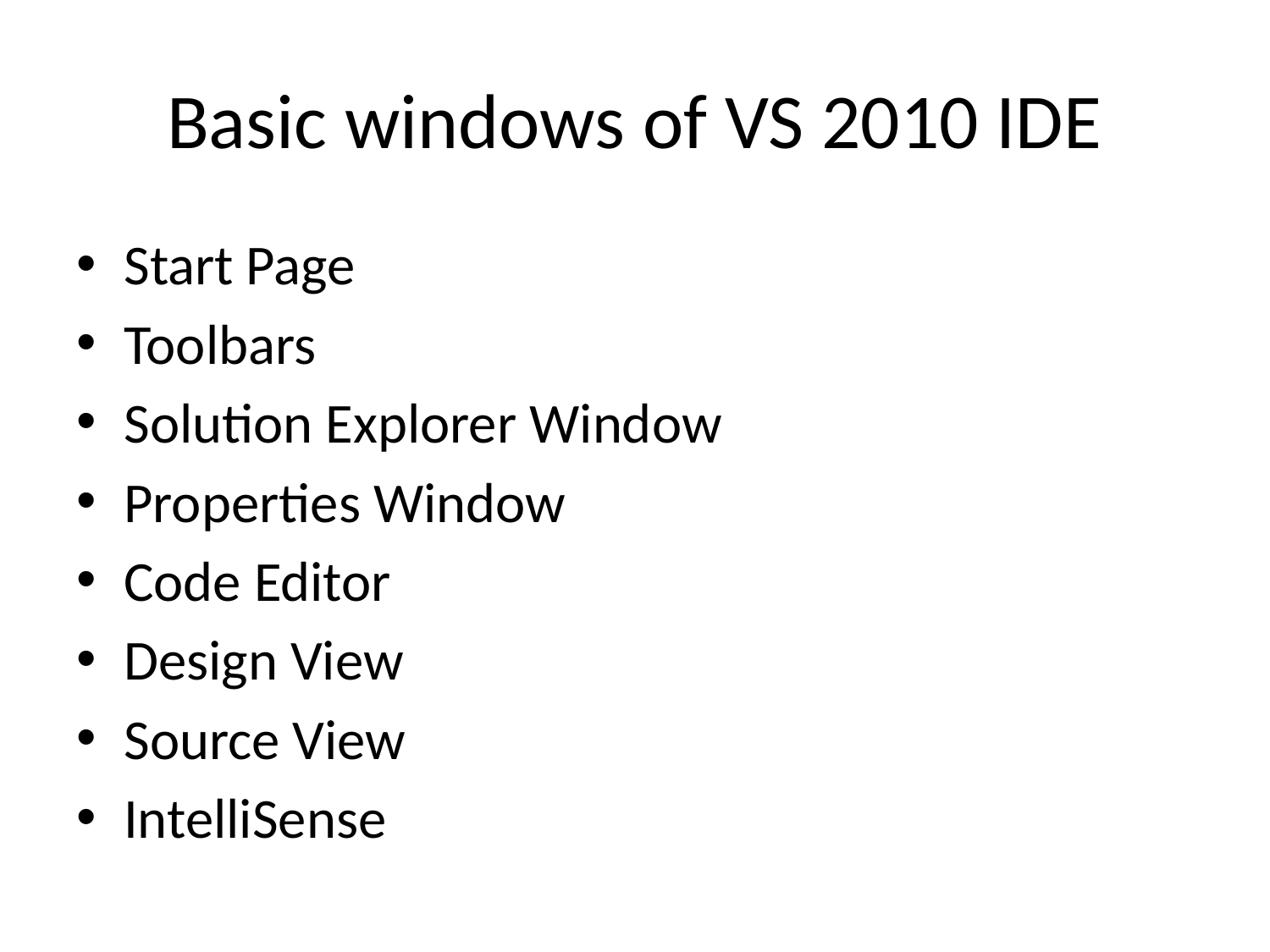

# Basic windows of VS 2010 IDE
Start Page
Toolbars
Solution Explorer Window
Properties Window
Code Editor
Design View
Source View
IntelliSense